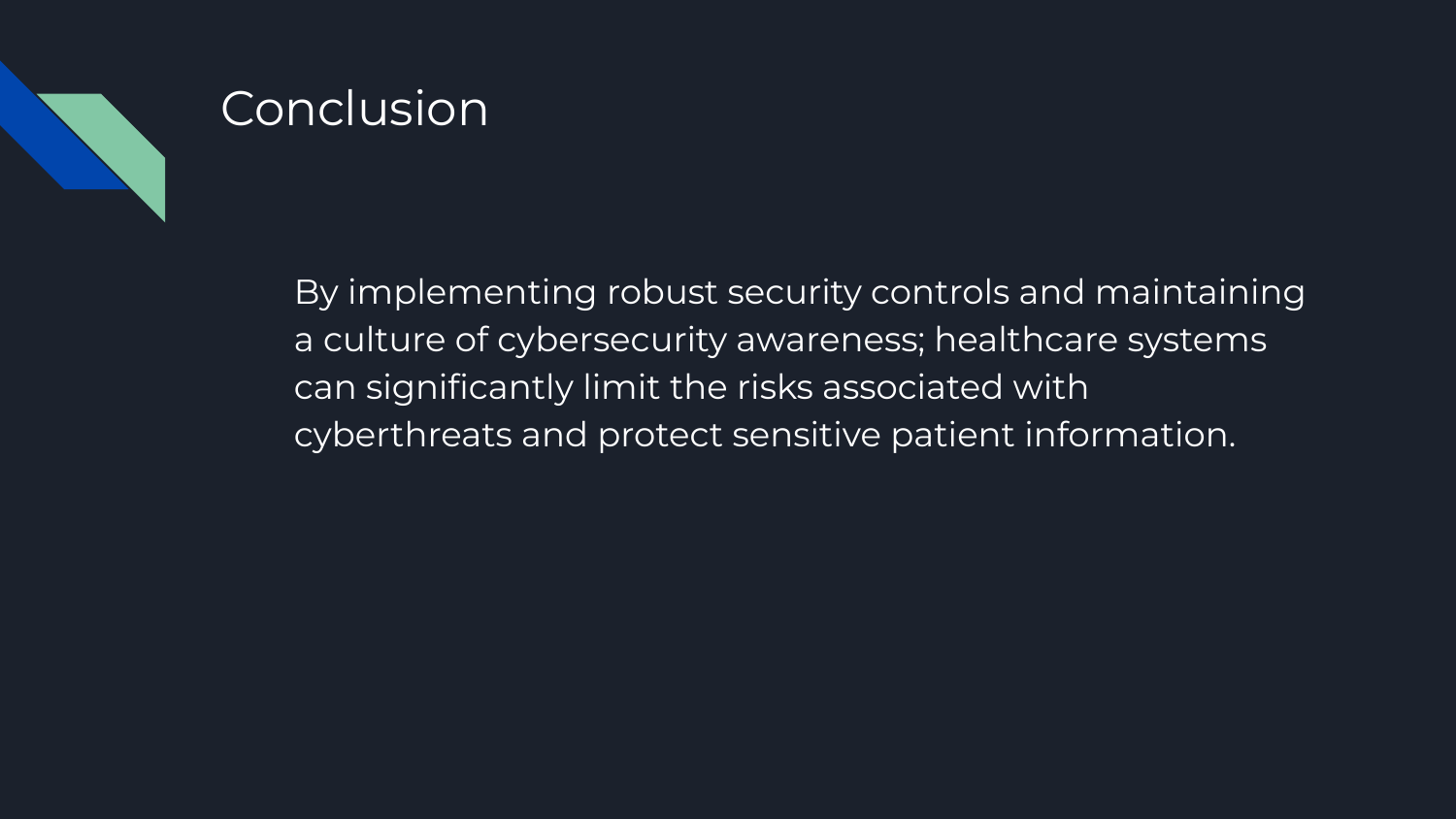

# Conclusion
By implementing robust security controls and maintaining a culture of cybersecurity awareness; healthcare systems can significantly limit the risks associated with cyberthreats and protect sensitive patient information.